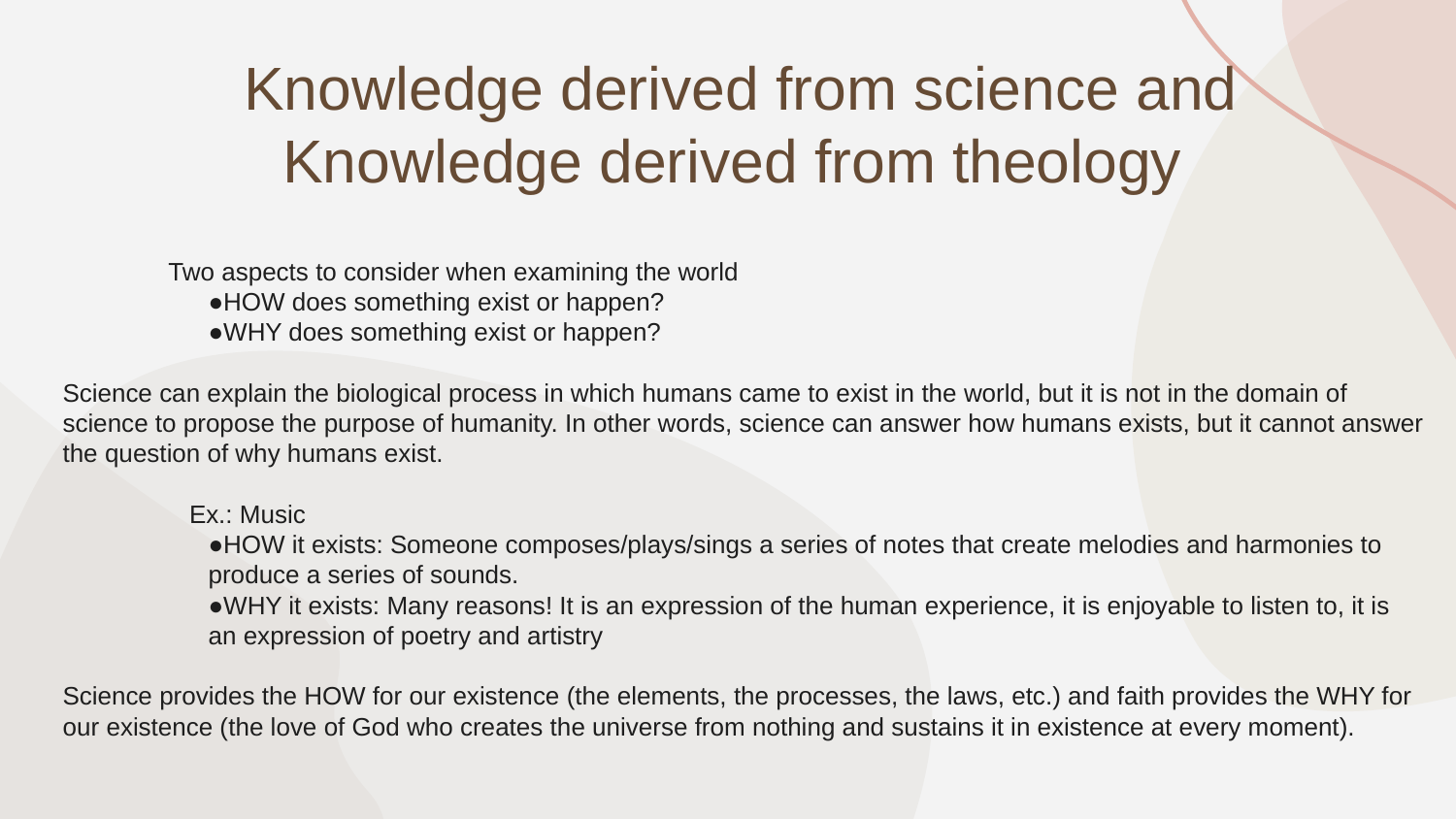

# Knowledge derived from science and
Knowledge derived from theology

               Two aspects to consider when examining the world
●HOW does something exist or happen?
●WHY does something exist or happen?

Science can explain the biological process in which humans came to exist in the world, but it is not in the domain of science to propose the purpose of humanity. In other words, science can answer how humans exists, but it cannot answer the question of why humans exist.

                  Ex.: Music
●HOW it exists: Someone composes/plays/sings a series of notes that create melodies and harmonies to produce a series of sounds.
●WHY it exists: Many reasons! It is an expression of the human experience, it is enjoyable to listen to, it is an expression of poetry and artistry

Science provides the HOW for our existence (the elements, the processes, the laws, etc.) and faith provides the WHY for our existence (the love of God who creates the universe from nothing and sustains it in existence at every moment).